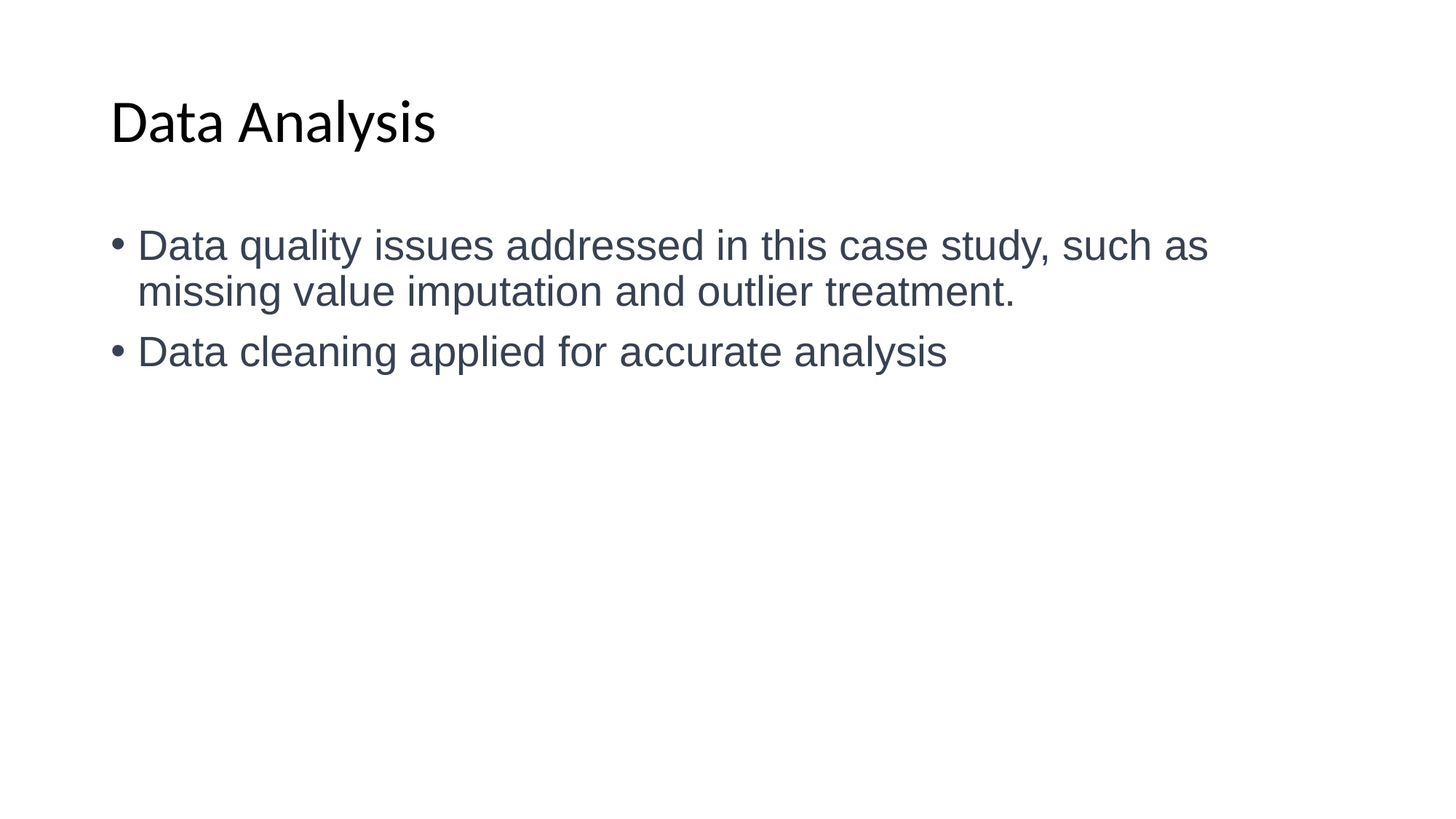

# Data Analysis
Data quality issues addressed in this case study, such as missing value imputation and outlier treatment.
Data cleaning applied for accurate analysis